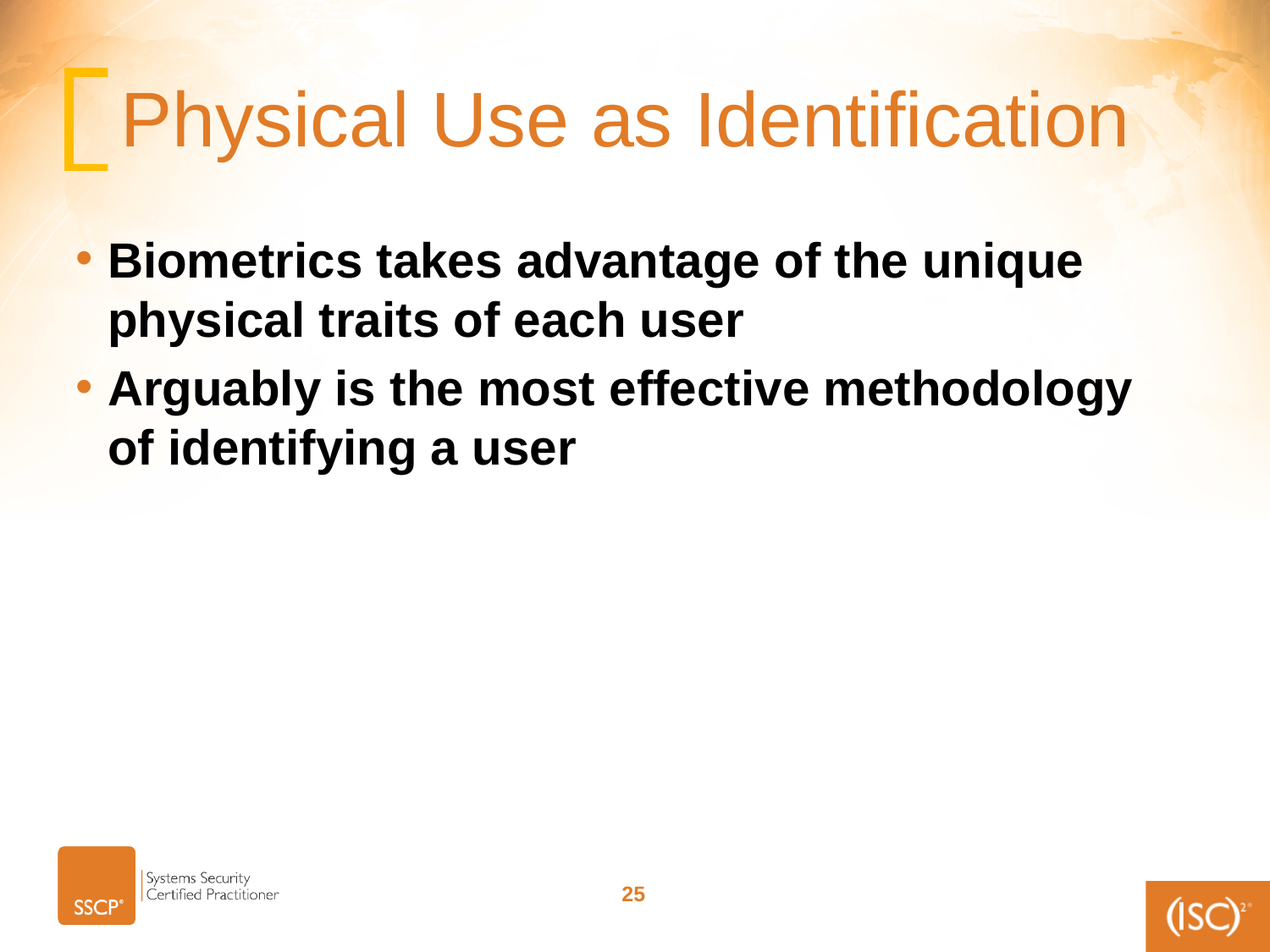

# Physical Use as Identification
Biometrics takes advantage of the unique physical traits of each user
Arguably is the most effective methodology of identifying a user